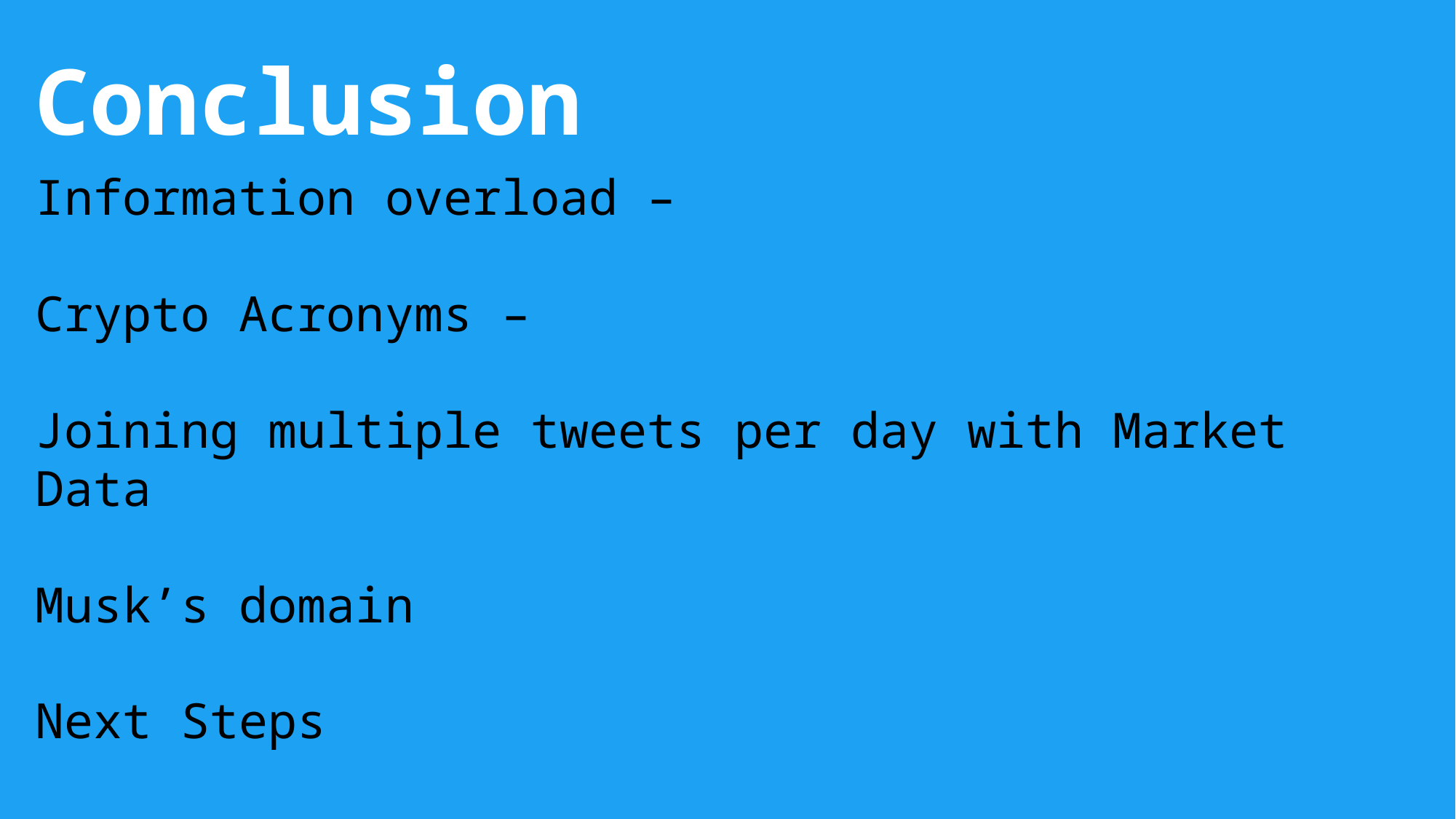

Conclusion
Information overload –

Crypto Acronyms –

Joining multiple tweets per day with Market Data

Musk’s domain

Next Steps